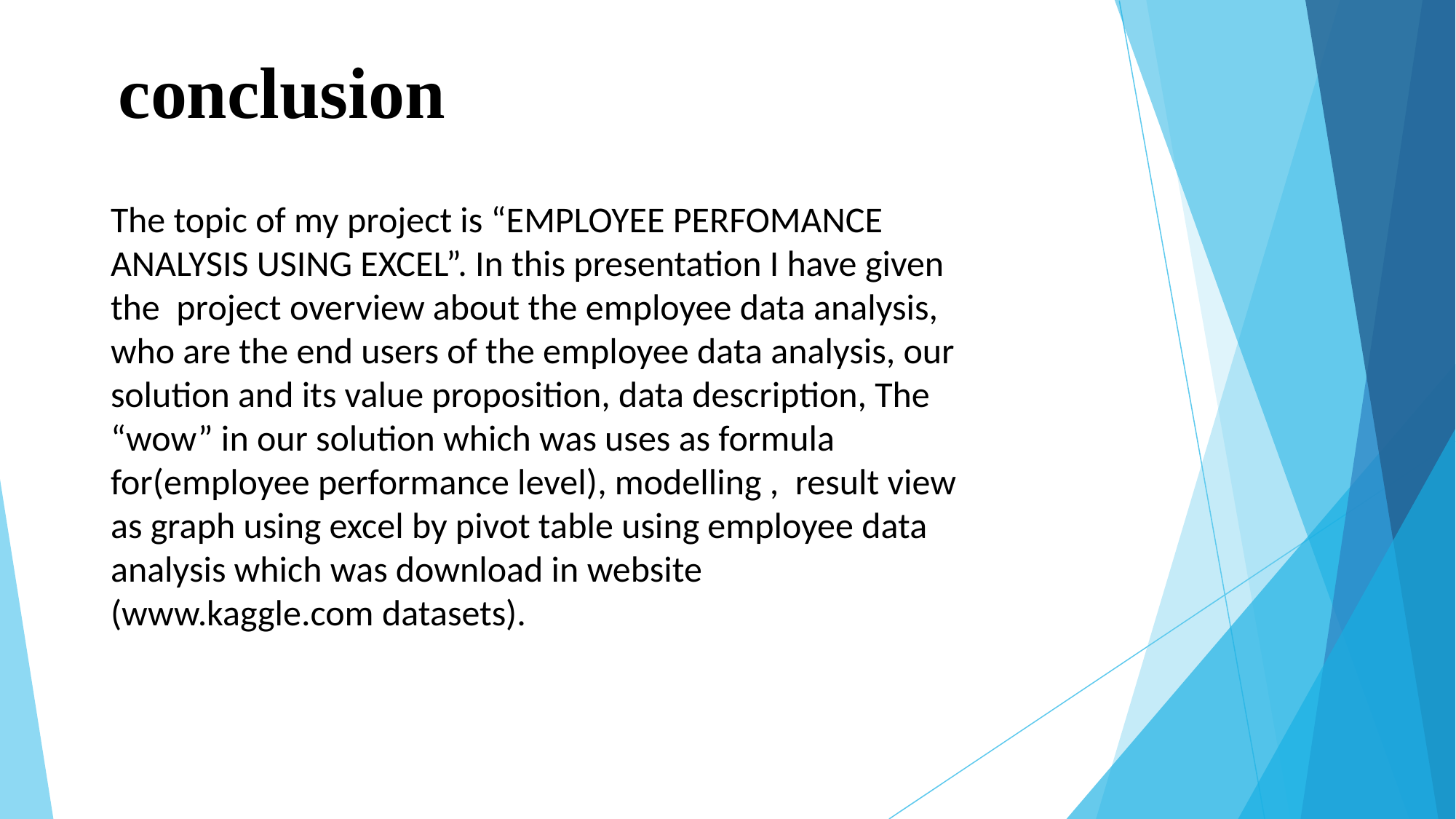

# conclusion
The topic of my project is “EMPLOYEE PERFOMANCE ANALYSIS USING EXCEL”. In this presentation I have given the  project overview about the employee data analysis,  who are the end users of the employee data analysis, our solution and its value proposition, data description, The “wow” in our solution which was uses as formula for(employee performance level), modelling ,  result view as graph using excel by pivot table using employee data analysis which was download in website (www.kaggle.com datasets).